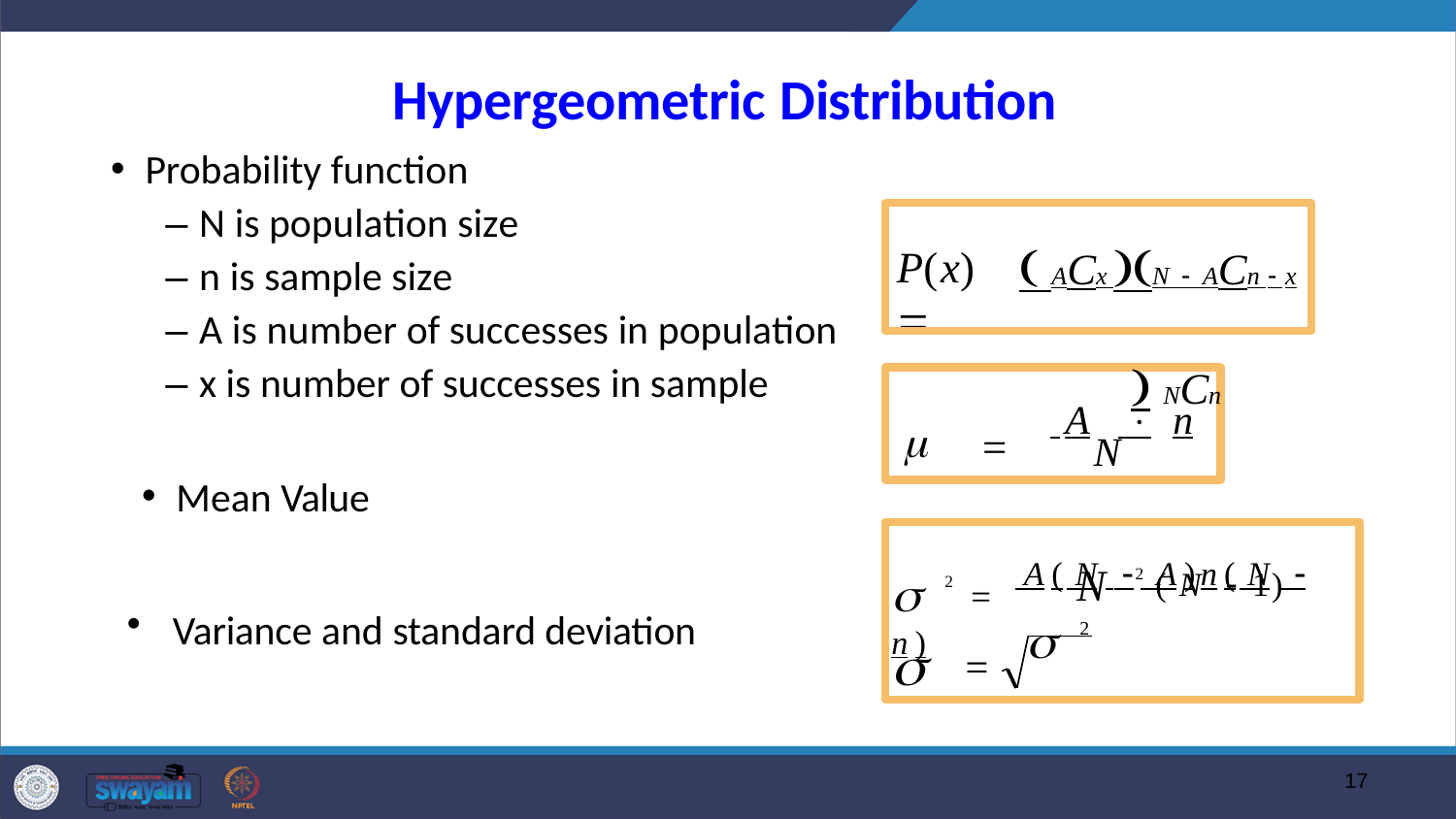

# Hypergeometric Distribution
Probability function
– N is population size
– n is sample size
– A is number of successes in population
– x is number of successes in sample
( ACx )(N  −  ACn − x ) NCn

P(x) =
μ	=	 A ⋅ n

N
Mean Value
σ 2  =  A( N  −  A)n( N  − n)

N 2 ( N  − 1)
σ 2
Variance and standard deviation
σ
=
17